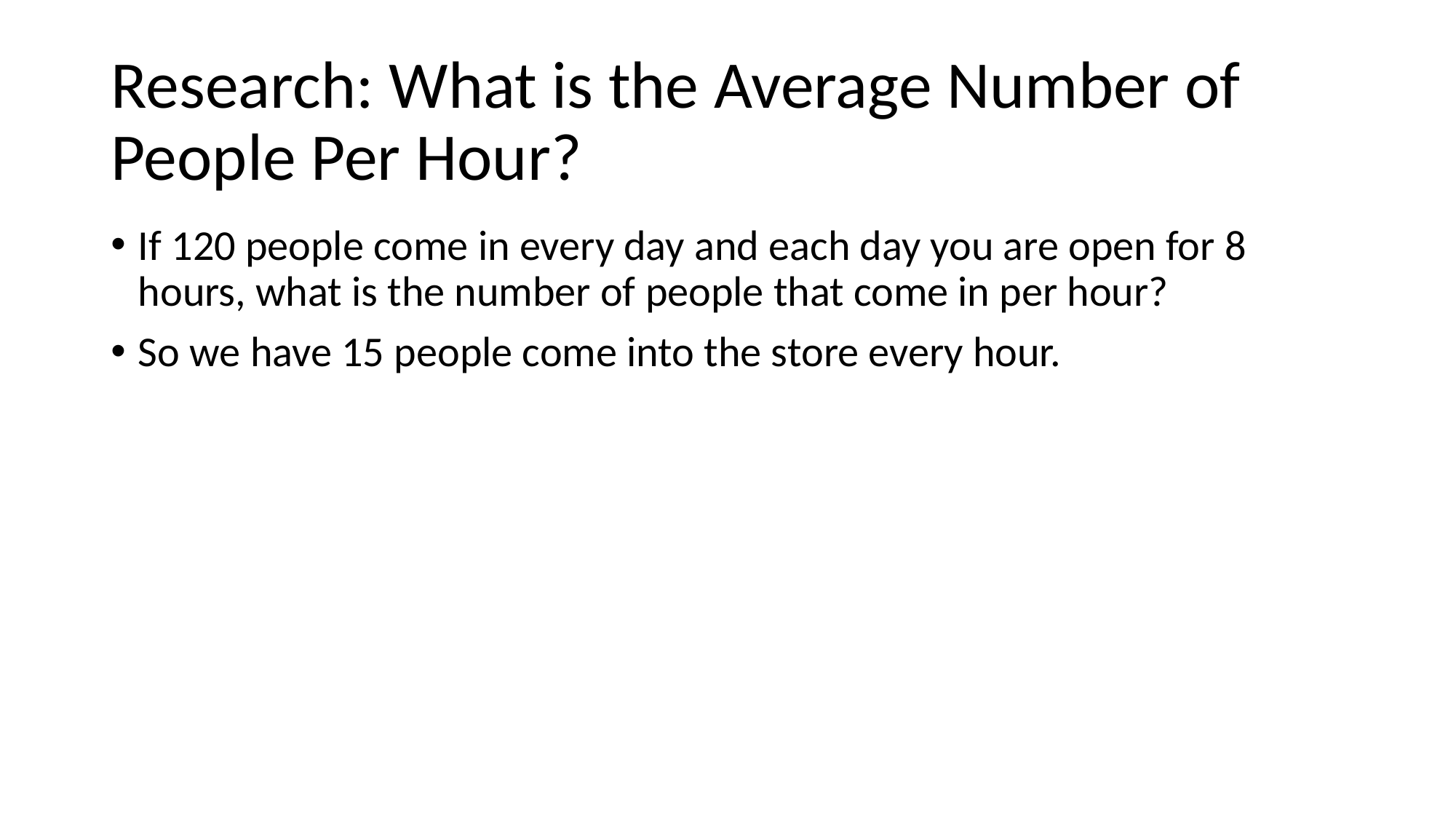

# Research: What is the Average Number of People Per Hour?
If 120 people come in every day and each day you are open for 8 hours, what is the number of people that come in per hour?
So we have 15 people come into the store every hour.